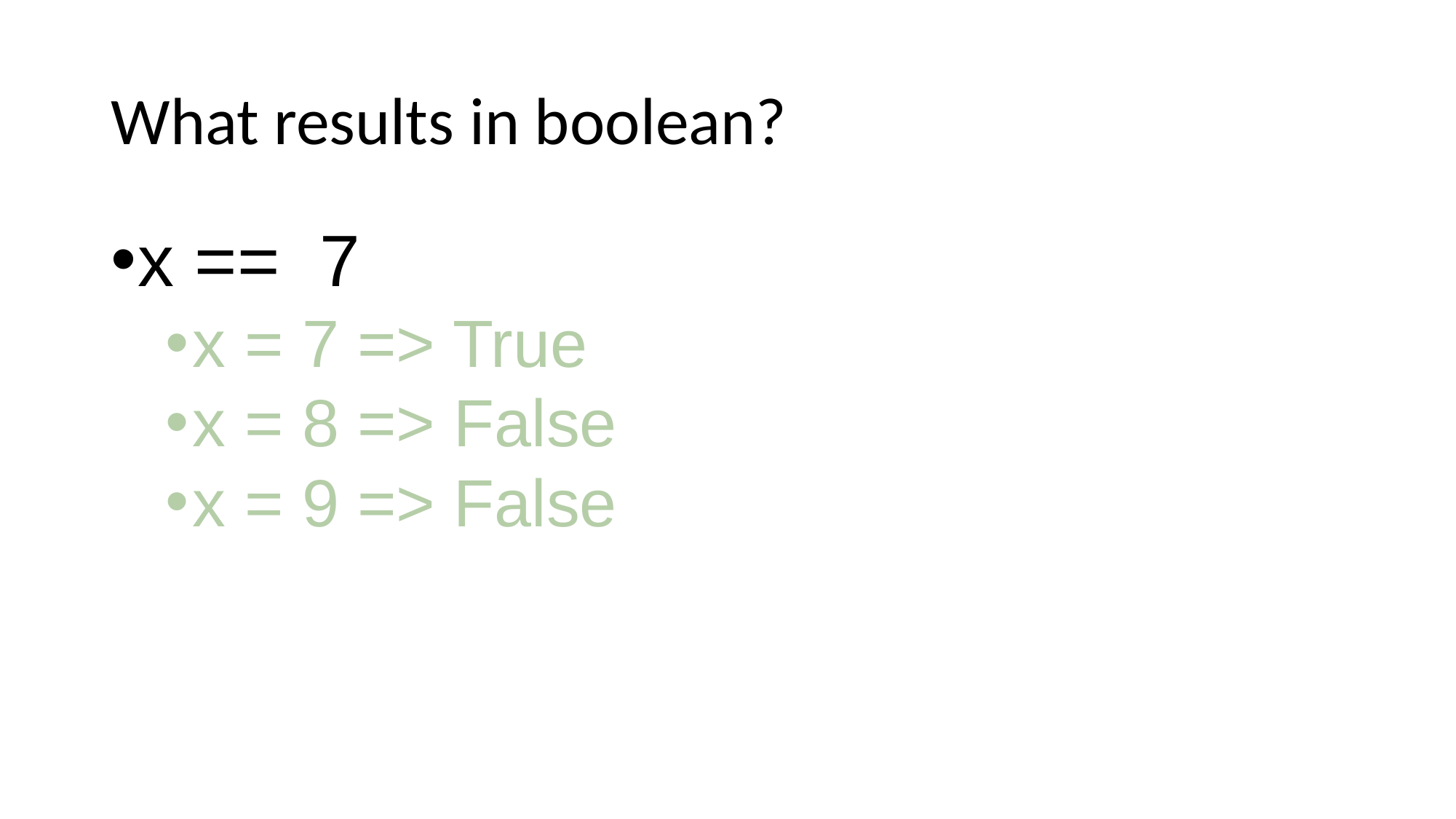

# What results in boolean?
x ==  7
x = 7 => True
x = 8 => False
x = 9 => False